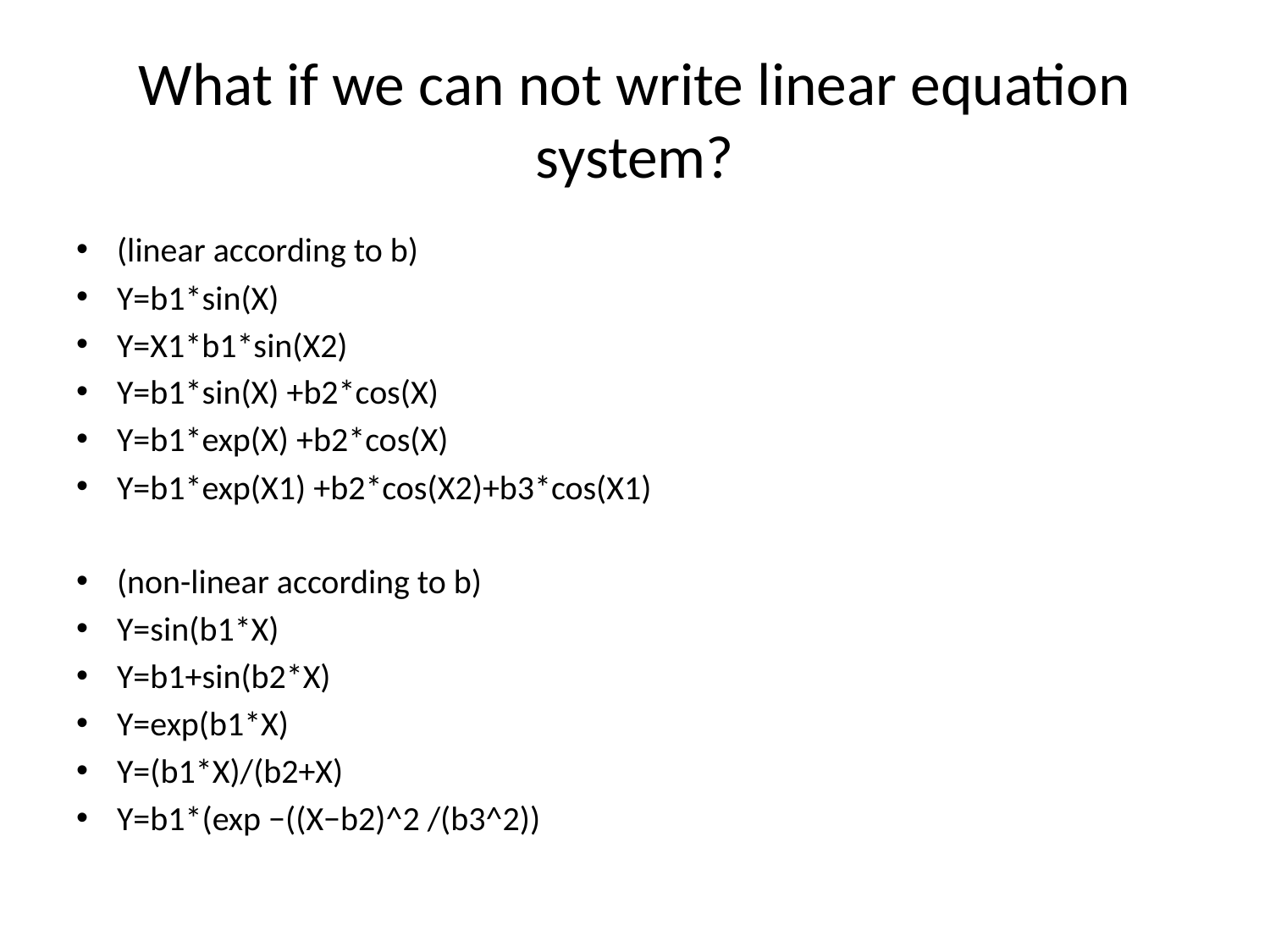

# What if we can not write linear equation system?
(linear according to b)
Y=b1*sin(X)
Y=X1*b1*sin(X2)
Y=b1*sin(X) +b2*cos(X)
Y=b1*exp(X) +b2*cos(X)
Y=b1*exp(X1) +b2*cos(X2)+b3*cos(X1)

(non-linear according to b)
Y=sin(b1*X)
Y=b1+sin(b2*X)
Y=exp(b1*X)
Y=(b1*X)/(b2+X)
Y=b1*(exp −((X−b2)^2 /(b3^2))